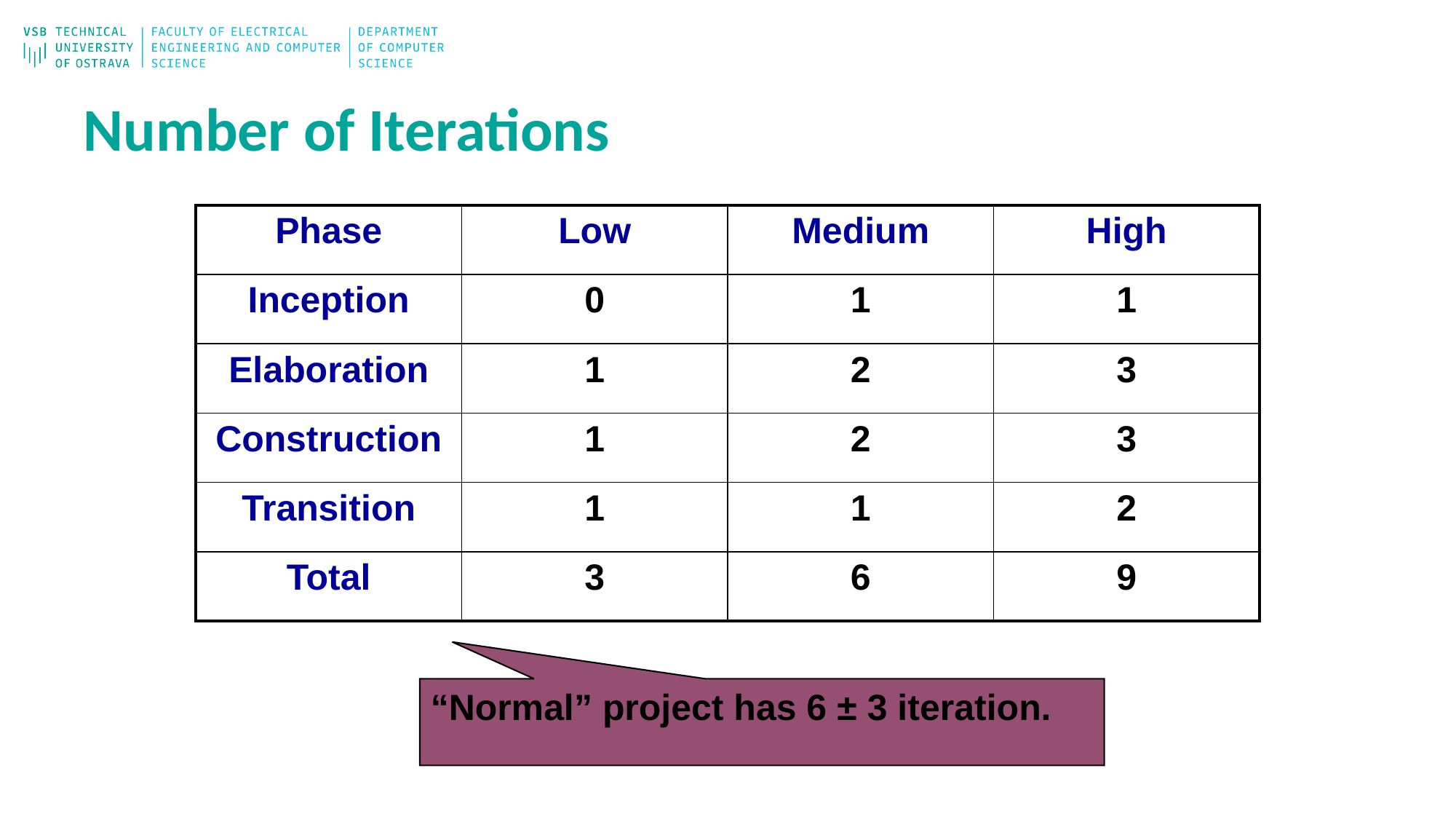

# Number of Iterations
| Phase | Low | Medium | High |
| --- | --- | --- | --- |
| Inception | 0 | 1 | 1 |
| Elaboration | 1 | 2 | 3 |
| Construction | 1 | 2 | 3 |
| Transition | 1 | 1 | 2 |
| Total | 3 | 6 | 9 |
“Normal” project has 6 ± 3 iteration.